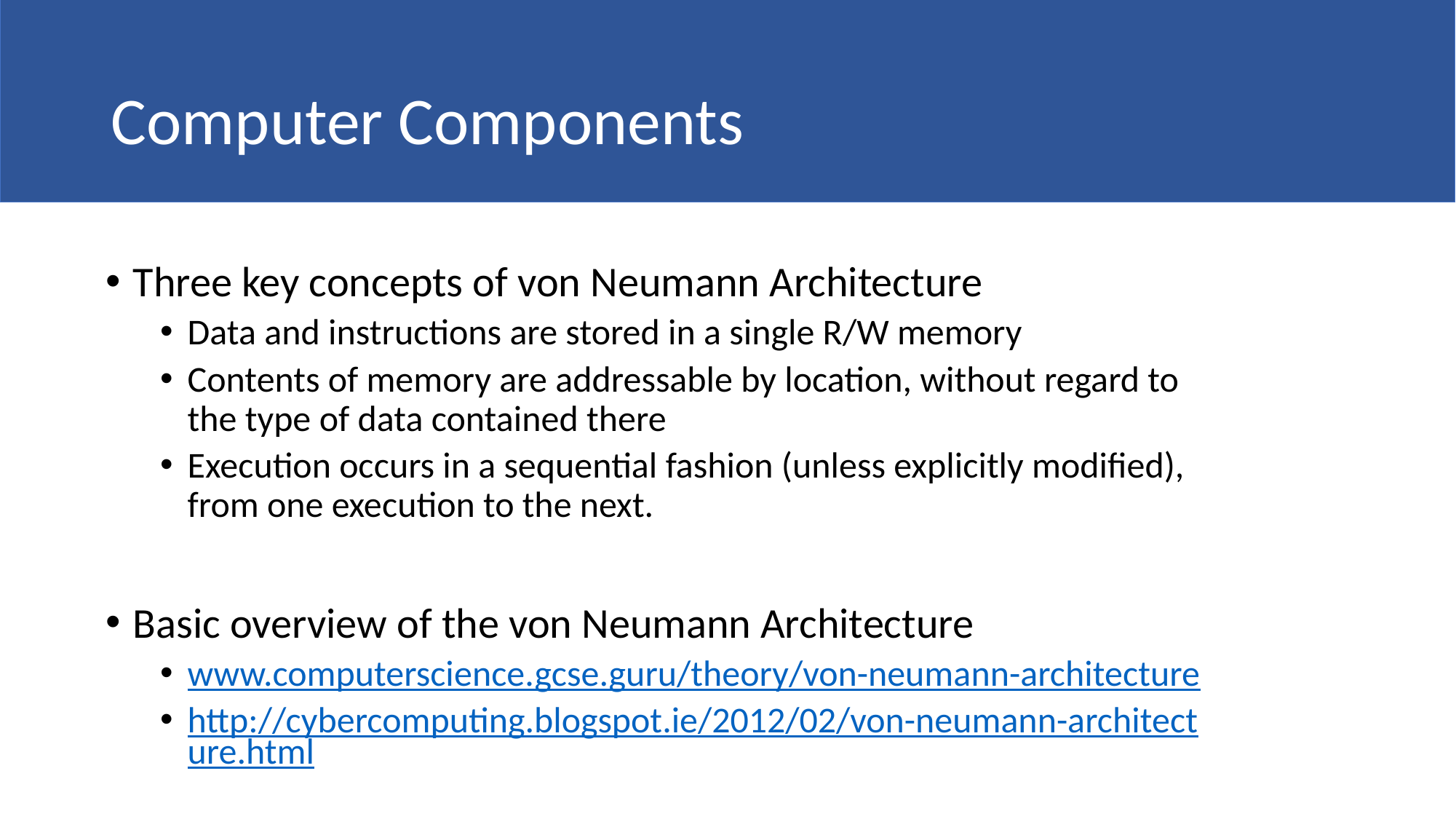

# Computer Components
Three key concepts of von Neumann Architecture
Data and instructions are stored in a single R/W memory
Contents of memory are addressable by location, without regard to the type of data contained there
Execution occurs in a sequential fashion (unless explicitly modified), from one execution to the next.

Basic overview of the von Neumann Architecture
www.computerscience.gcse.guru/theory/von-neumann-architecture
http://cybercomputing.blogspot.ie/2012/02/von-neumann-architecture.html